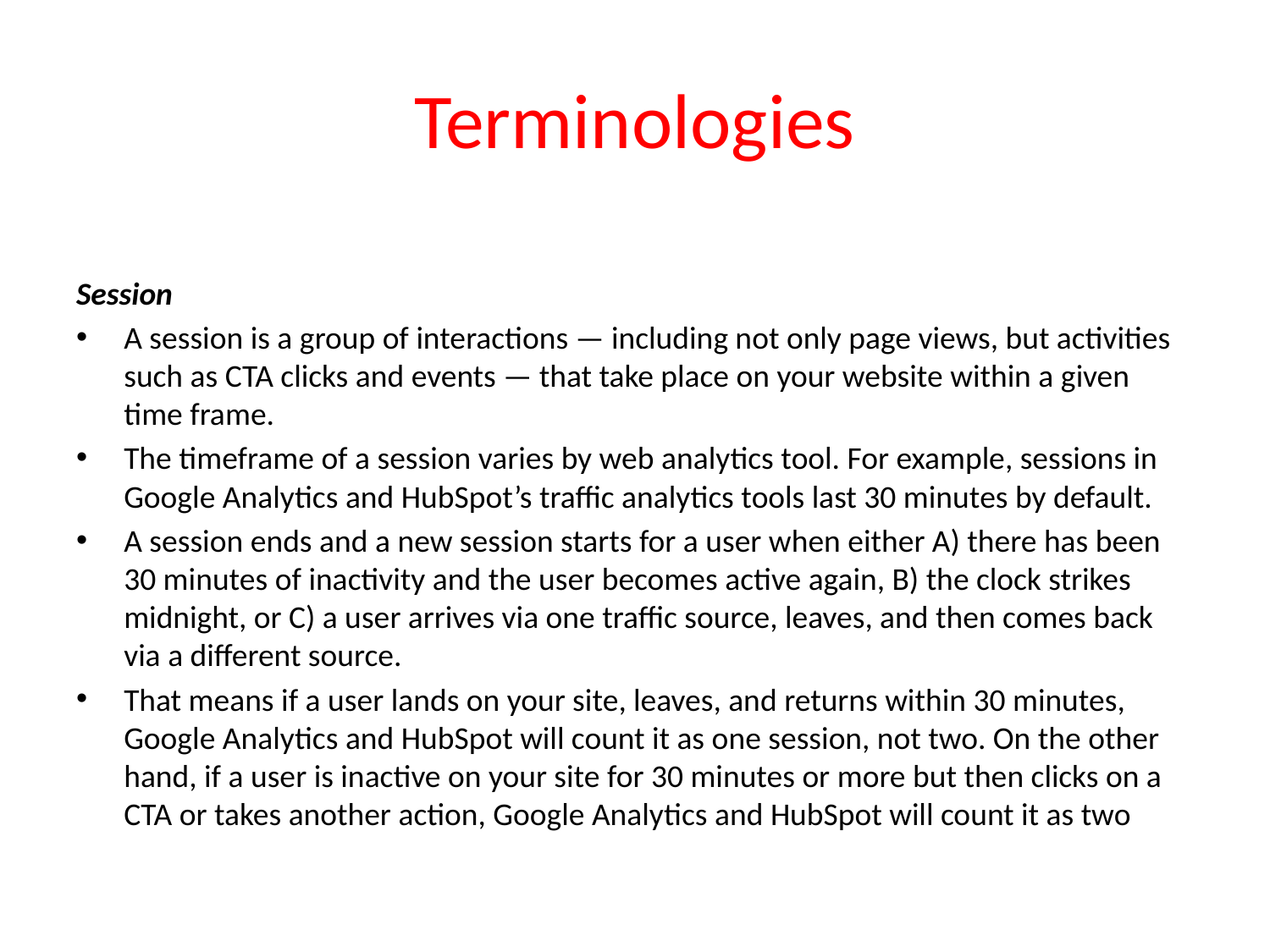

# Terminologies

Session
A session is a group of interactions — including not only page views, but activities such as CTA clicks and events — that take place on your website within a given time frame.
The timeframe of a session varies by web analytics tool. For example, sessions in Google Analytics and HubSpot’s traffic analytics tools last 30 minutes by default.
A session ends and a new session starts for a user when either A) there has been 30 minutes of inactivity and the user becomes active again, B) the clock strikes midnight, or C) a user arrives via one traffic source, leaves, and then comes back via a different source.
That means if a user lands on your site, leaves, and returns within 30 minutes, Google Analytics and HubSpot will count it as one session, not two. On the other hand, if a user is inactive on your site for 30 minutes or more but then clicks on a CTA or takes another action, Google Analytics and HubSpot will count it as two